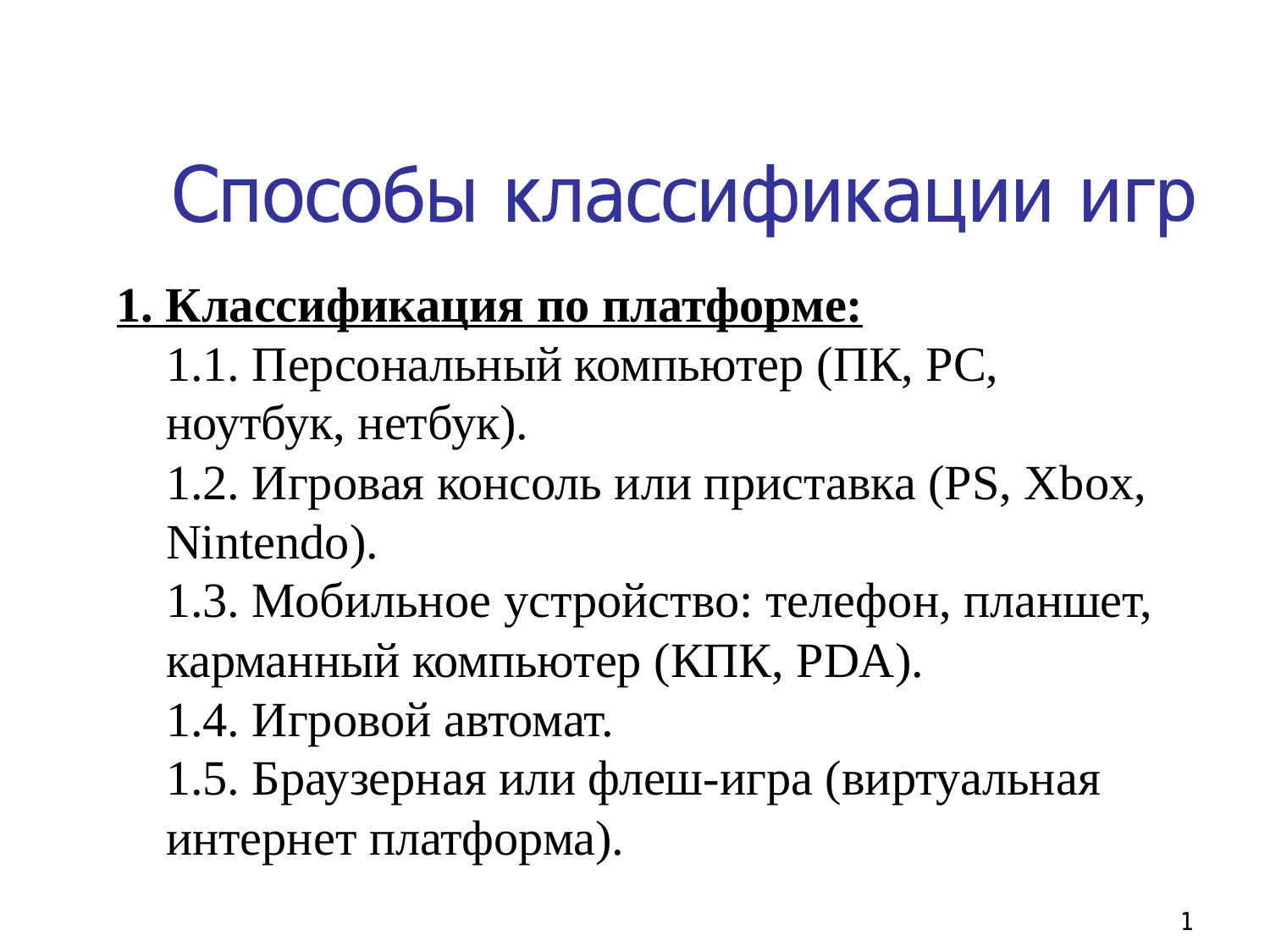

# Способы классификации игр
1. Классификация по платформе:
1.1. Персональный компьютер (ПК, PC, ноутбук, нетбук).
1.2. Игровая консоль или приставка (PS, Xbox, Nintendo).
1.3. Мобильное устройство: телефон, планшет, карманный компьютер (КПК, PDA).
1.4. Игровой автомат.
1.5. Браузерная или флеш-игра (виртуальная интернет платформа).
1